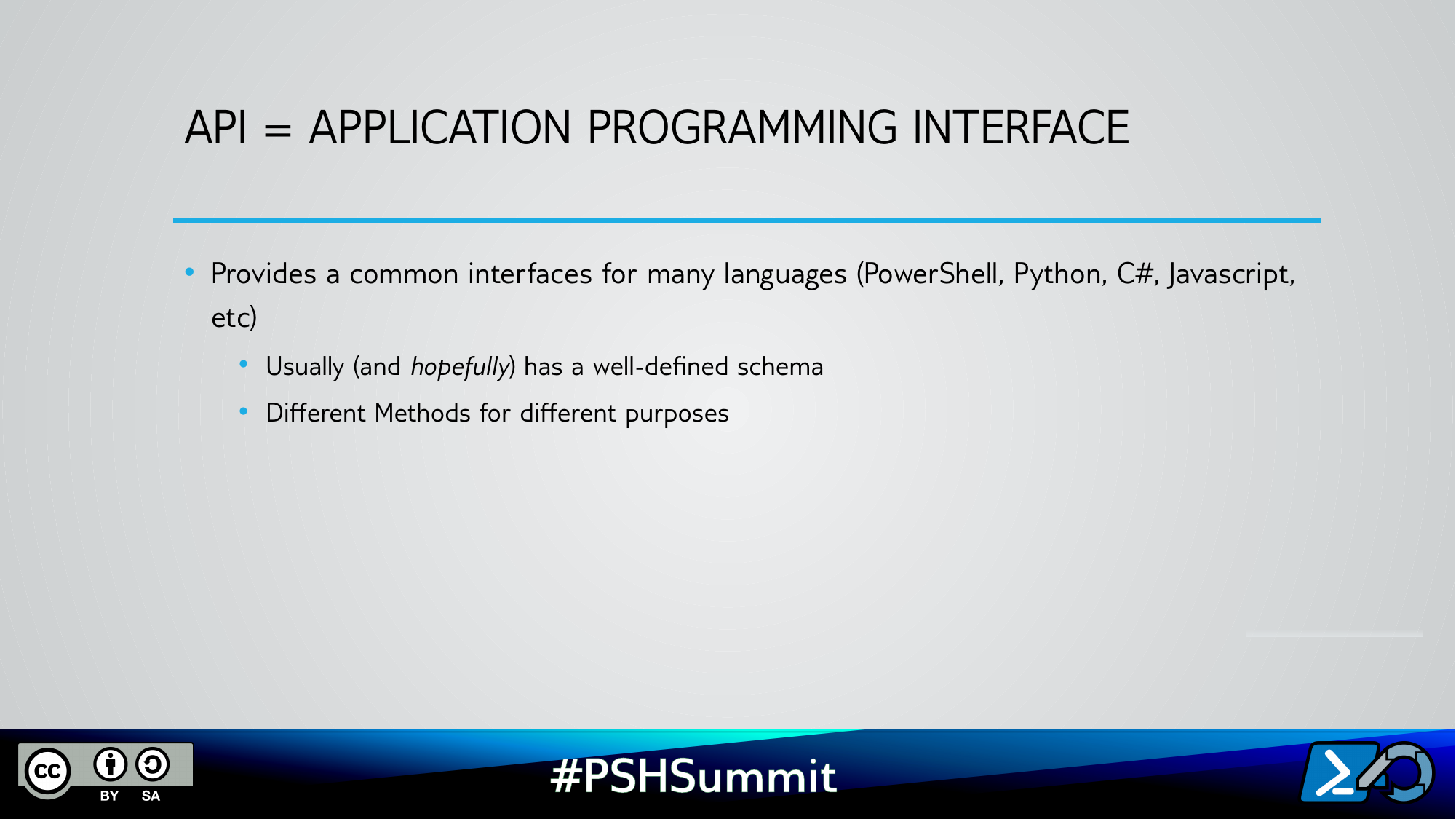

# API = Application Programming Interface
Provides a common interfaces for many languages (PowerShell, Python, C#, Javascript, etc)
Usually (and hopefully) has a well-defined schema
Different Methods for different purposes